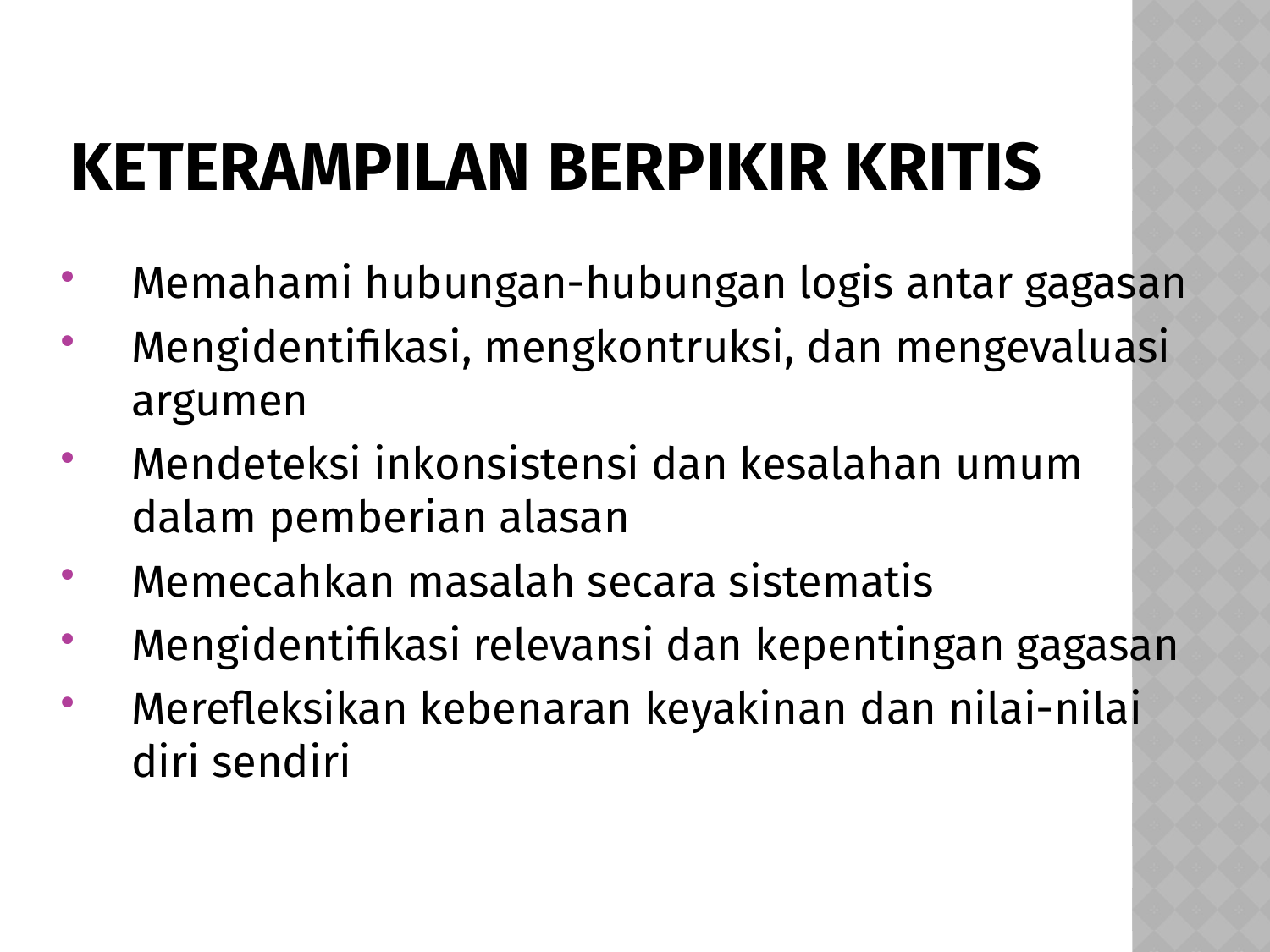

# Keterampilan Berpikir Kritis
Memahami hubungan-hubungan logis antar gagasan
Mengidentifikasi, mengkontruksi, dan mengevaluasi argumen
Mendeteksi inkonsistensi dan kesalahan umum dalam pemberian alasan
Memecahkan masalah secara sistematis
Mengidentifikasi relevansi dan kepentingan gagasan
Merefleksikan kebenaran keyakinan dan nilai-nilai diri sendiri